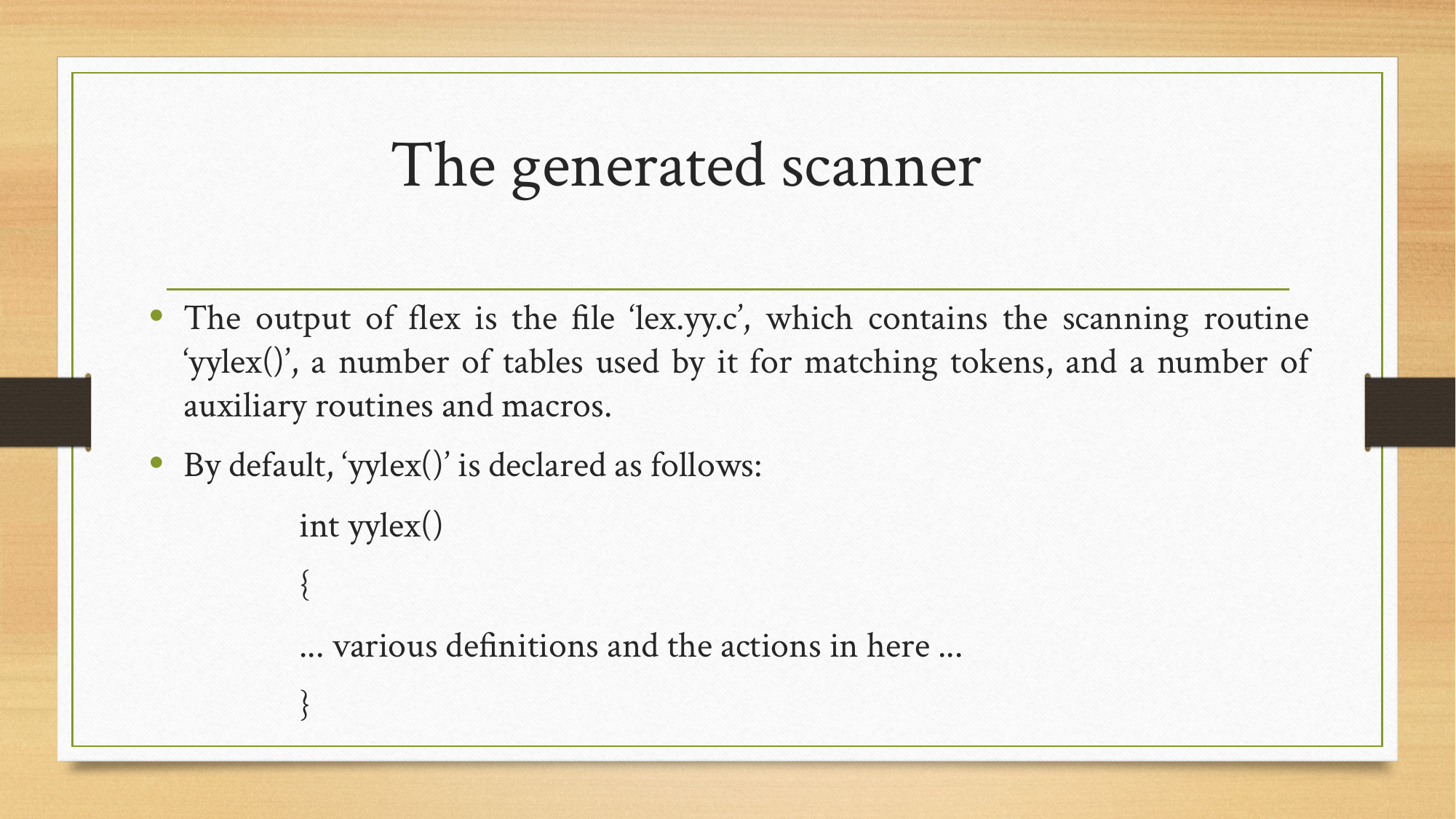

# The generated scanner
The output of flex is the file ‘lex.yy.c’, which contains the scanning routine ‘yylex()’, a number of tables used by it for matching tokens, and a number of auxiliary routines and macros.
By default, ‘yylex()’ is declared as follows:
int yylex()
{
... various definitions and the actions in here ...
}